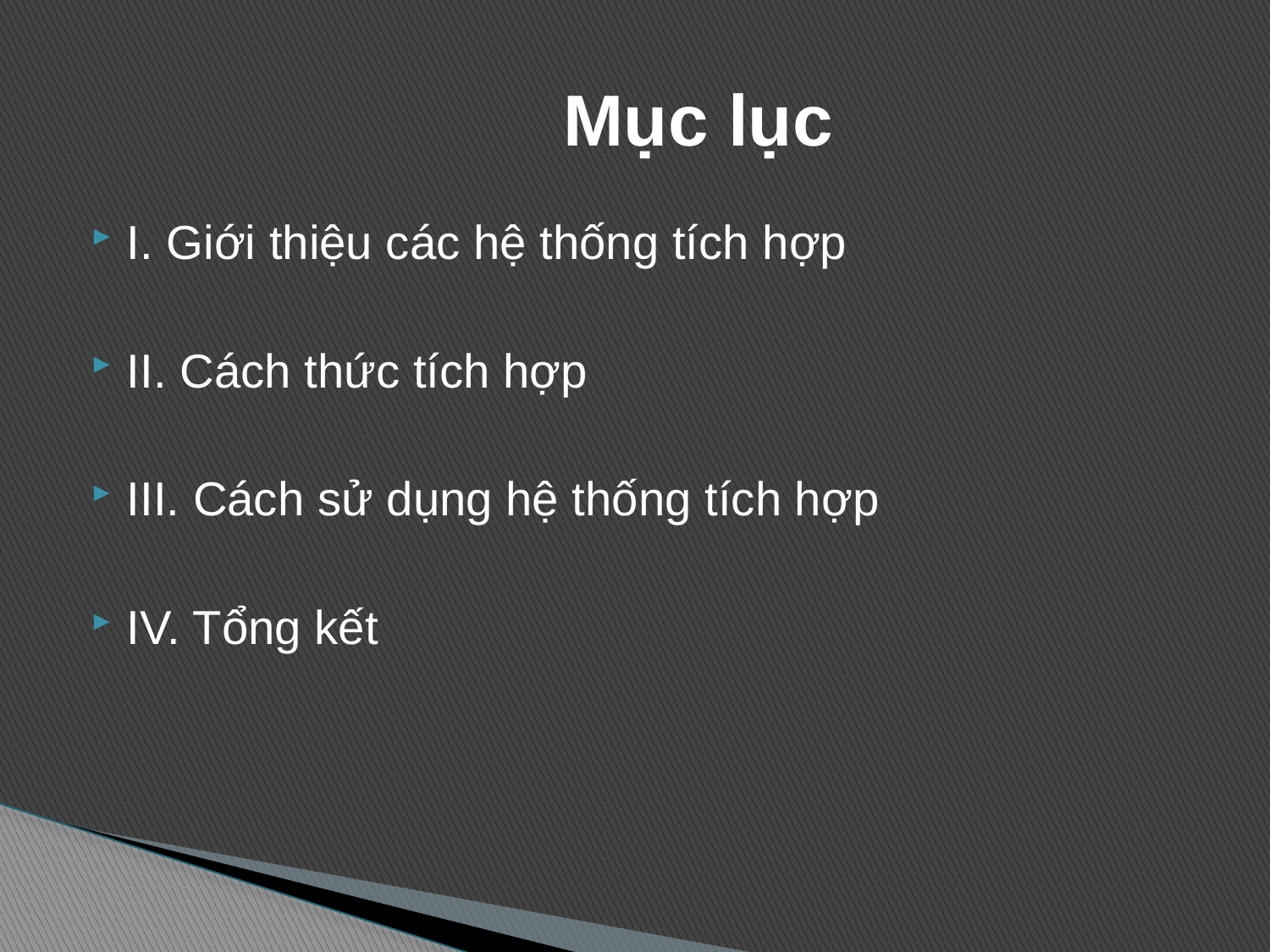

# Mục lục
I. Giới thiệu các hệ thống tích hợp

II. Cách thức tích hợp

III. Cách sử dụng hệ thống tích hợp

IV. Tổng kết